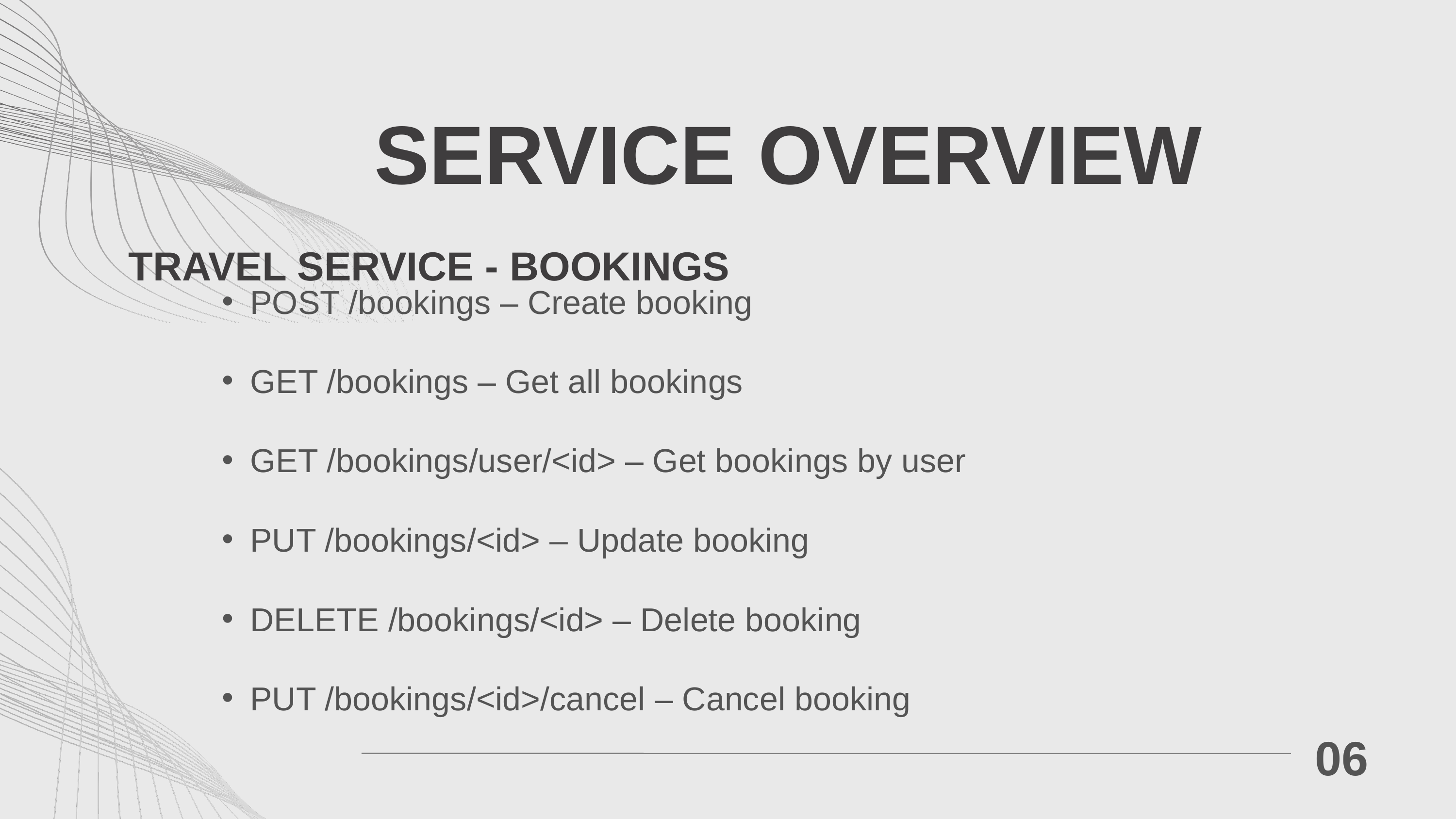

SERVICE OVERVIEW
TRAVEL SERVICE - BOOKINGS
POST /bookings – Create booking

GET /bookings – Get all bookings

GET /bookings/user/<id> – Get bookings by user

PUT /bookings/<id> – Update booking

DELETE /bookings/<id> – Delete booking

PUT /bookings/<id>/cancel – Cancel booking

06